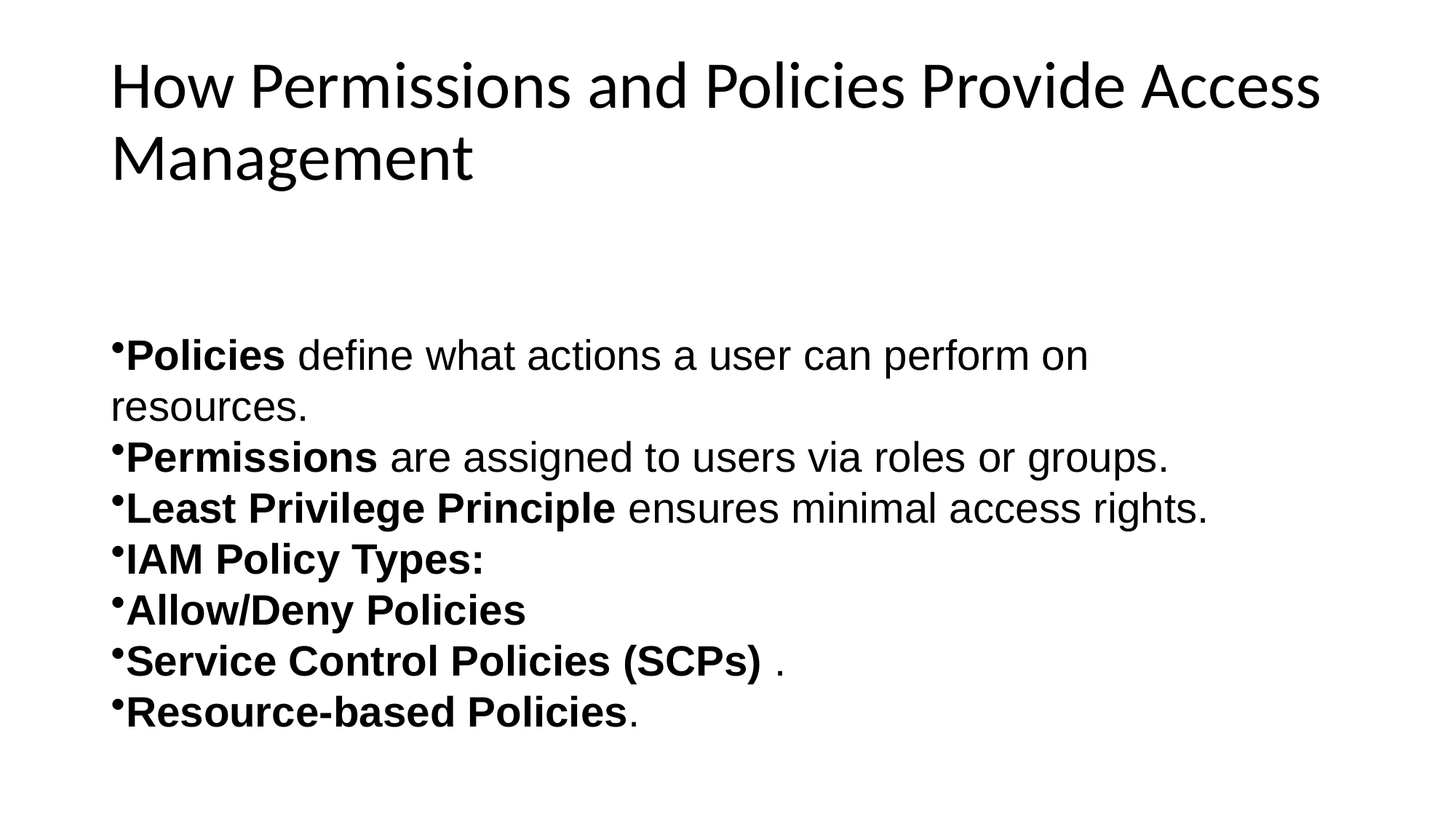

# How Permissions and Policies Provide Access Management
Policies define what actions a user can perform on resources.
Permissions are assigned to users via roles or groups.
Least Privilege Principle ensures minimal access rights.
IAM Policy Types:
Allow/Deny Policies
Service Control Policies (SCPs) .
Resource-based Policies.